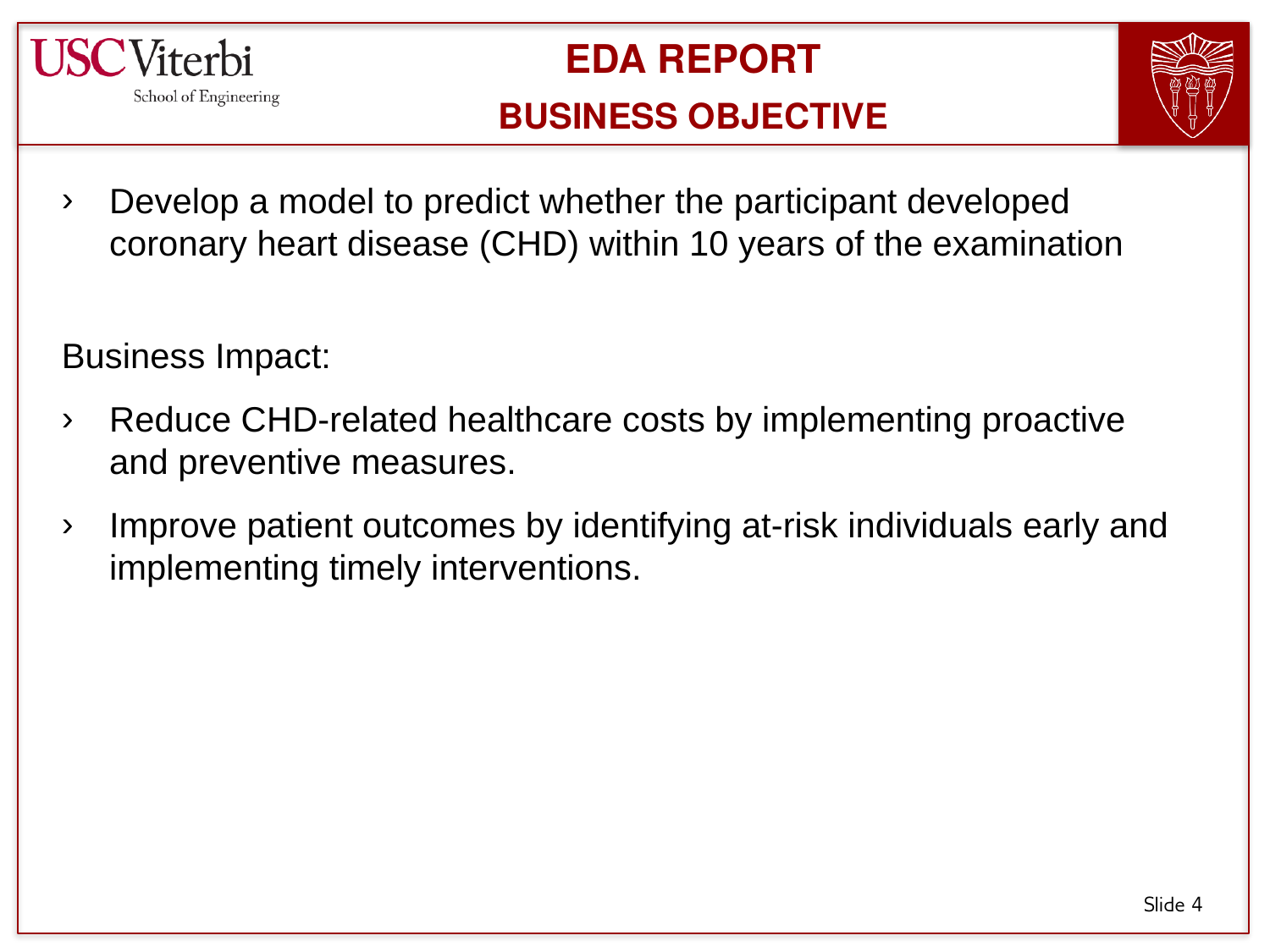

# EDA Report
Business objective
Develop a model to predict whether the participant developed coronary heart disease (CHD) within 10 years of the examination

Business Impact:
Reduce CHD-related healthcare costs by implementing proactive and preventive measures.
Improve patient outcomes by identifying at-risk individuals early and implementing timely interventions.